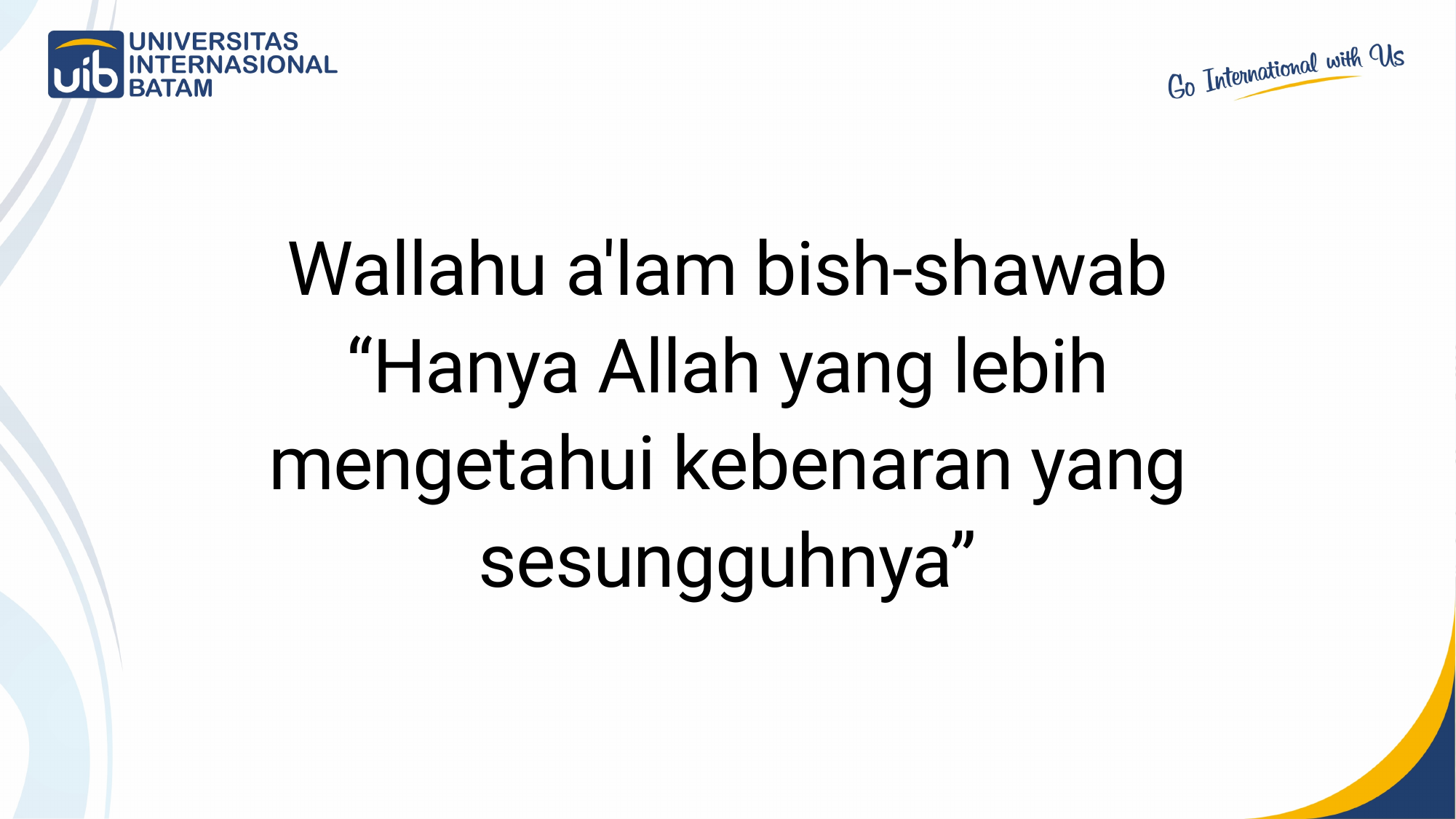

Wallahu a'lam bish-shawab
“Hanya Allah yang lebih mengetahui kebenaran yang sesungguhnya”